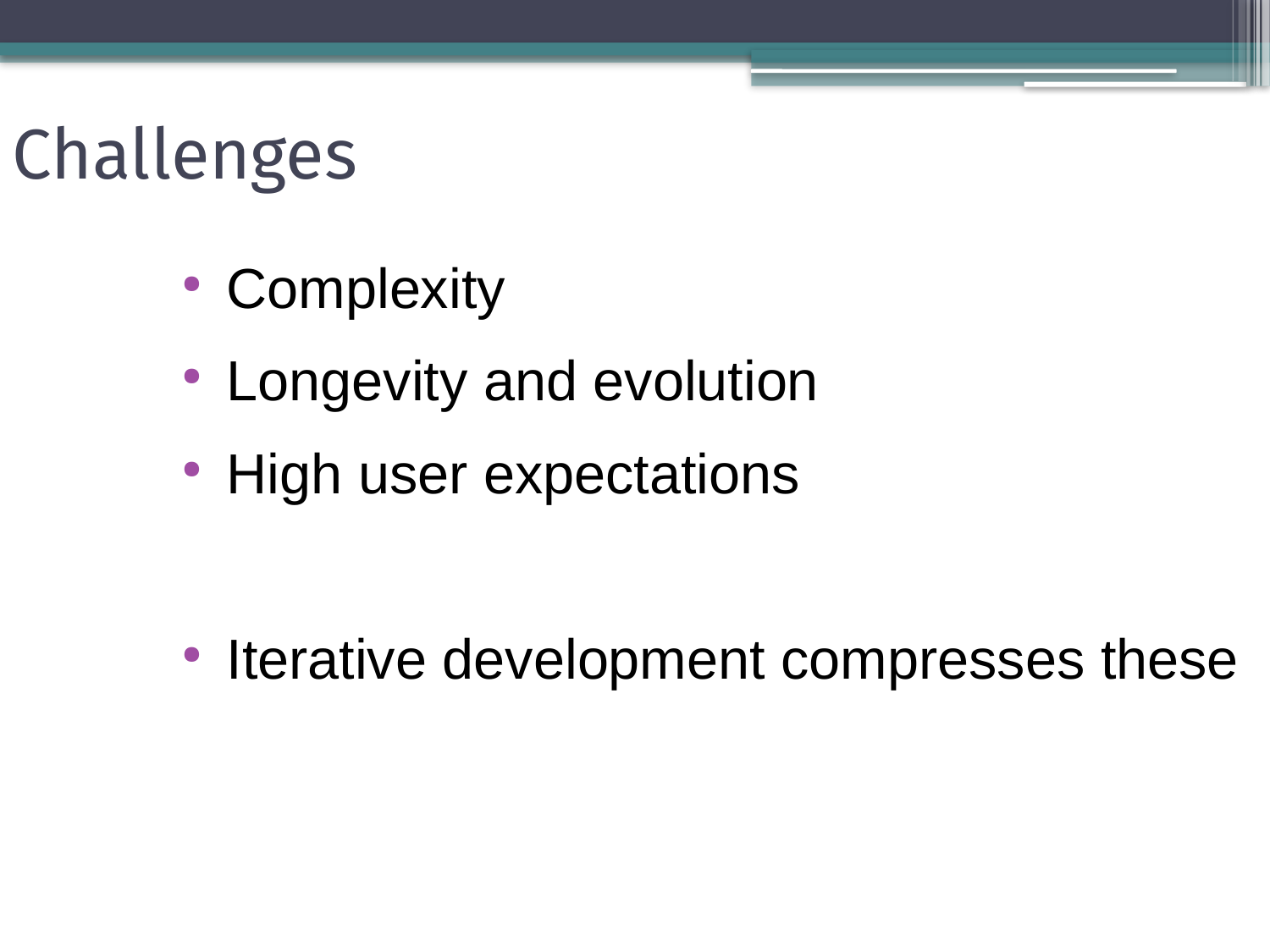

Challenges
Complexity
Longevity and evolution
High user expectations

Iterative development compresses these